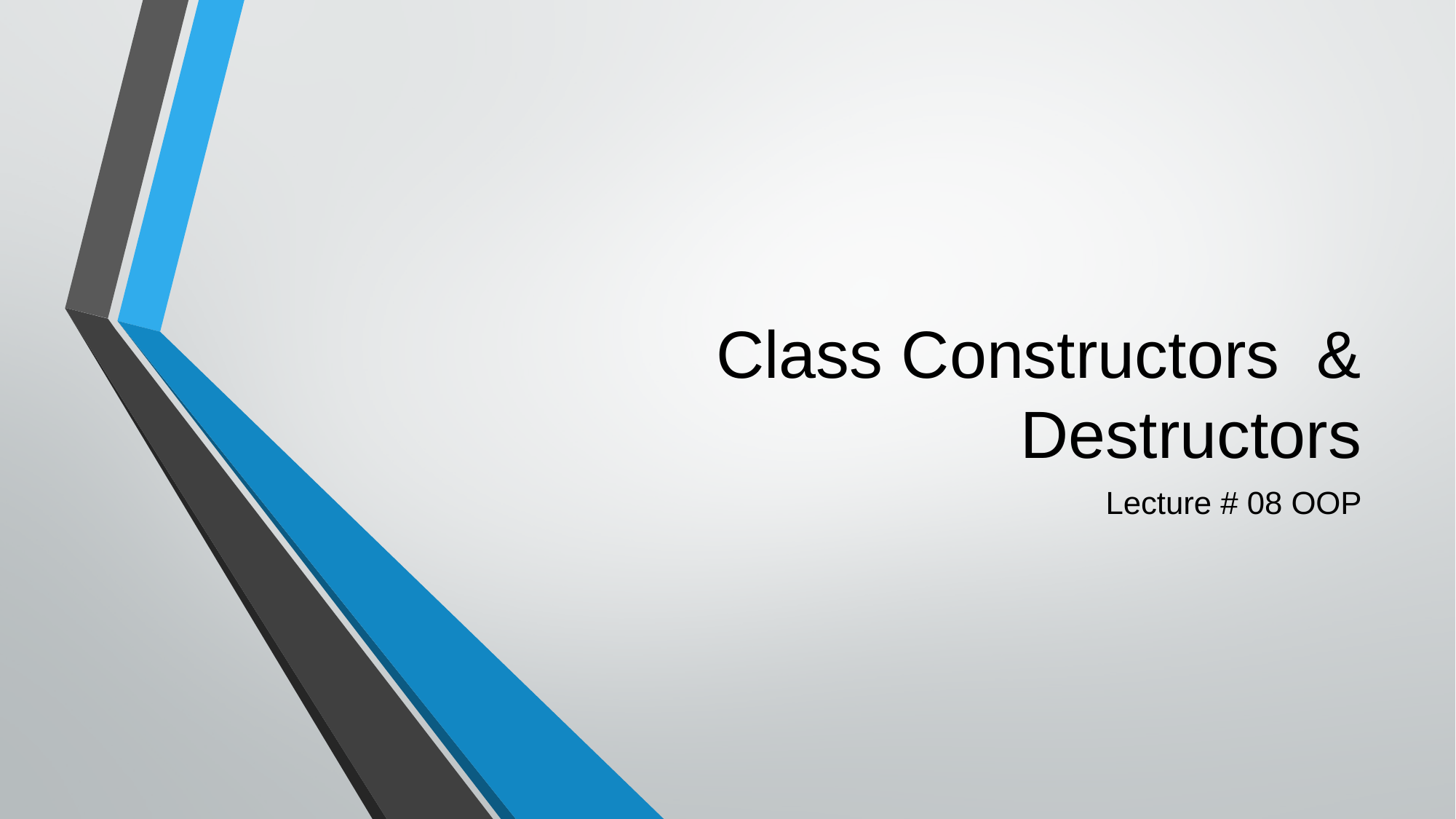

# Class Constructors  & Destructors
Lecture # 08 OOP